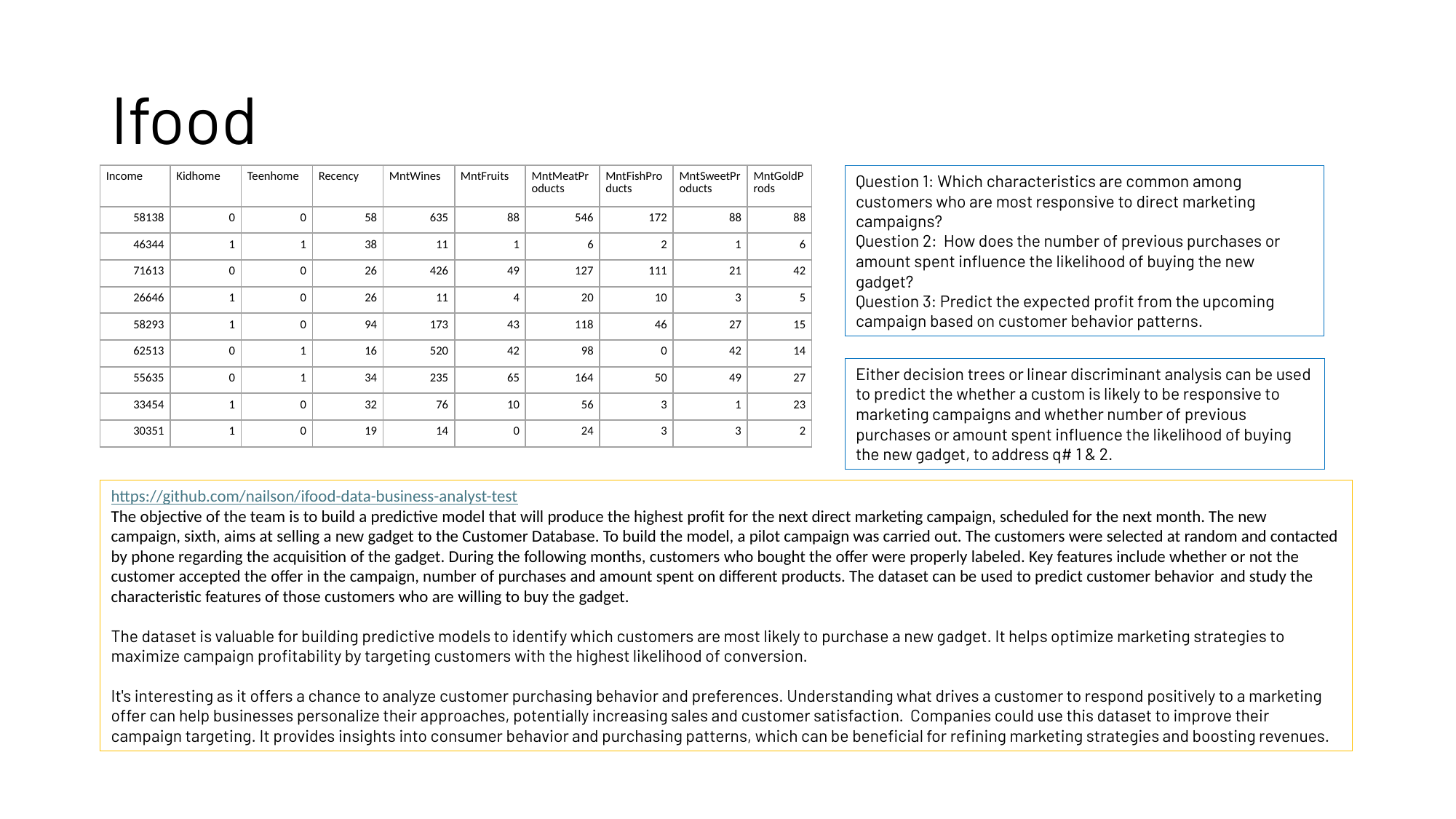

# Ifood
| Income | Kidhome | Teenhome | Recency | MntWines | MntFruits | MntMeatProducts | MntFishProducts | MntSweetProducts | MntGoldProds |
| --- | --- | --- | --- | --- | --- | --- | --- | --- | --- |
| 58138 | 0 | 0 | 58 | 635 | 88 | 546 | 172 | 88 | 88 |
| 46344 | 1 | 1 | 38 | 11 | 1 | 6 | 2 | 1 | 6 |
| 71613 | 0 | 0 | 26 | 426 | 49 | 127 | 111 | 21 | 42 |
| 26646 | 1 | 0 | 26 | 11 | 4 | 20 | 10 | 3 | 5 |
| 58293 | 1 | 0 | 94 | 173 | 43 | 118 | 46 | 27 | 15 |
| 62513 | 0 | 1 | 16 | 520 | 42 | 98 | 0 | 42 | 14 |
| 55635 | 0 | 1 | 34 | 235 | 65 | 164 | 50 | 49 | 27 |
| 33454 | 1 | 0 | 32 | 76 | 10 | 56 | 3 | 1 | 23 |
| 30351 | 1 | 0 | 19 | 14 | 0 | 24 | 3 | 3 | 2 |
Question 1: Which characteristics are common among customers who are most responsive to direct marketing campaigns?
Question 2:  How does the number of previous purchases or amount spent influence the likelihood of buying the new gadget?
Question 3: Predict the expected profit from the upcoming campaign based on customer behavior patterns.
Either decision trees or linear discriminant analysis can be used to predict the whether a custom is likely to be responsive to marketing campaigns and whether number of previous purchases or amount spent influence the likelihood of buying the new gadget, to address q# 1 & 2.
https://github.com/nailson/ifood-data-business-analyst-test
The objective of the team is to build a predictive model that will produce the highest profit for the next direct marketing campaign, scheduled for the next month. The new campaign, sixth, aims at selling a new gadget to the Customer Database. To build the model, a pilot campaign was carried out. The customers were selected at random and contacted by phone regarding the acquisition of the gadget. During the following months, customers who bought the offer were properly labeled. Key features include whether or not the customer accepted the offer in the campaign, number of purchases and amount spent on different products. The dataset can be used to predict customer behavior and study the characteristic features of those customers who are willing to buy the gadget.

The dataset is valuable for building predictive models to identify which customers are most likely to purchase a new gadget. It helps optimize marketing strategies to maximize campaign profitability by targeting customers with the highest likelihood of conversion.

It's interesting as it offers a chance to analyze customer purchasing behavior and preferences. Understanding what drives a customer to respond positively to a marketing offer can help businesses personalize their approaches, potentially increasing sales and customer satisfaction.  Companies could use this dataset to improve their campaign targeting. It provides insights into consumer behavior and purchasing patterns, which can be beneficial for refining marketing strategies and boosting revenues.